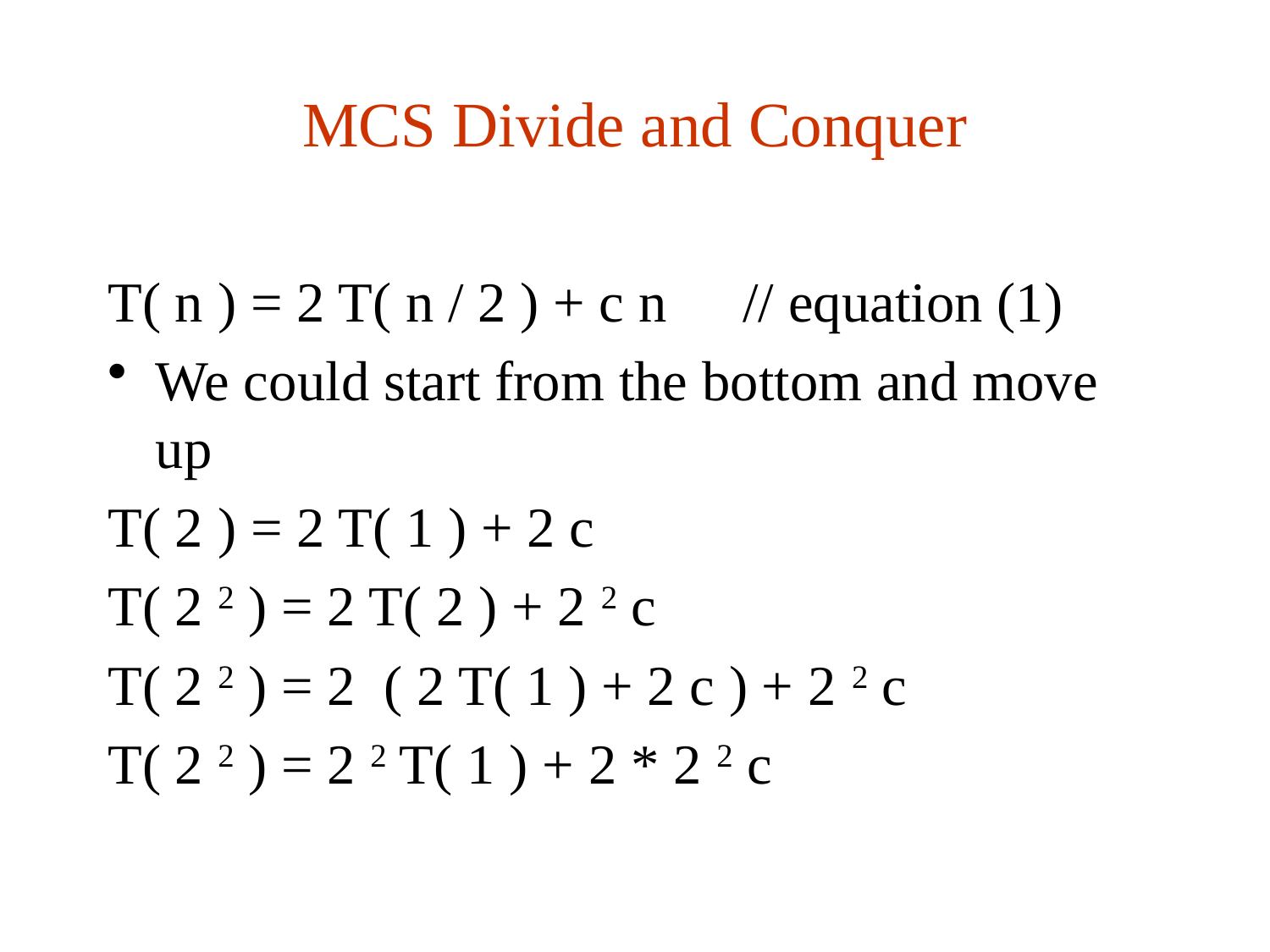

# MCS Divide and Conquer

T( n ) = 2 T( n / 2 ) + c n 	// equation (1)
We could start from the bottom and move up
T( 2 ) = 2 T( 1 ) + 2 c
T( 2 2 ) = 2 T( 2 ) + 2 2 c
T( 2 2 ) = 2  ( 2 T( 1 ) + 2 c ) + 2 2 c
T( 2 2 ) = 2 2 T( 1 ) + 2 * 2 2 c